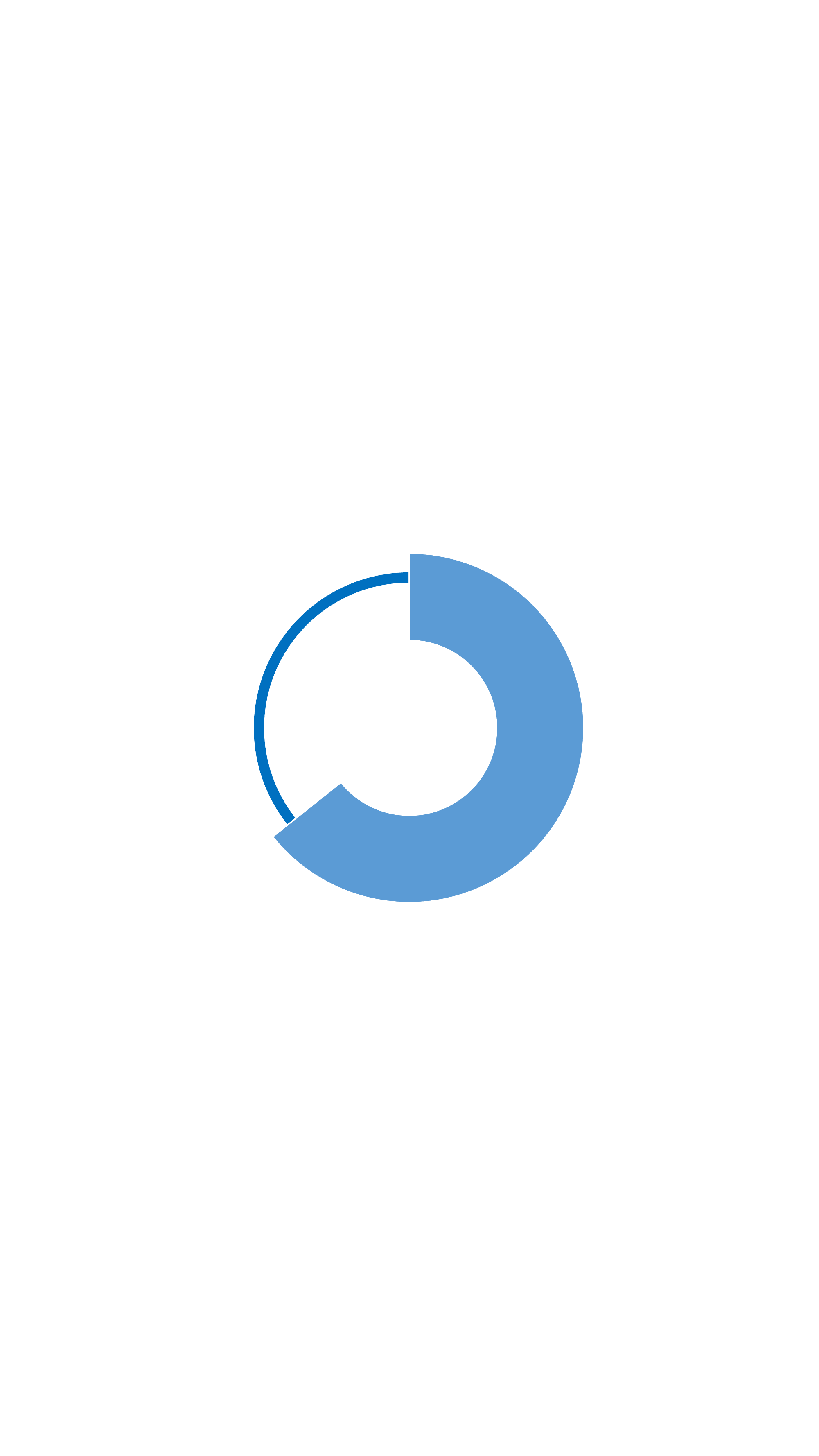

### Chart

| Category | Karyawan |
|---|---|
| Pria | 99.0 |
| Wanita | 55.0 |